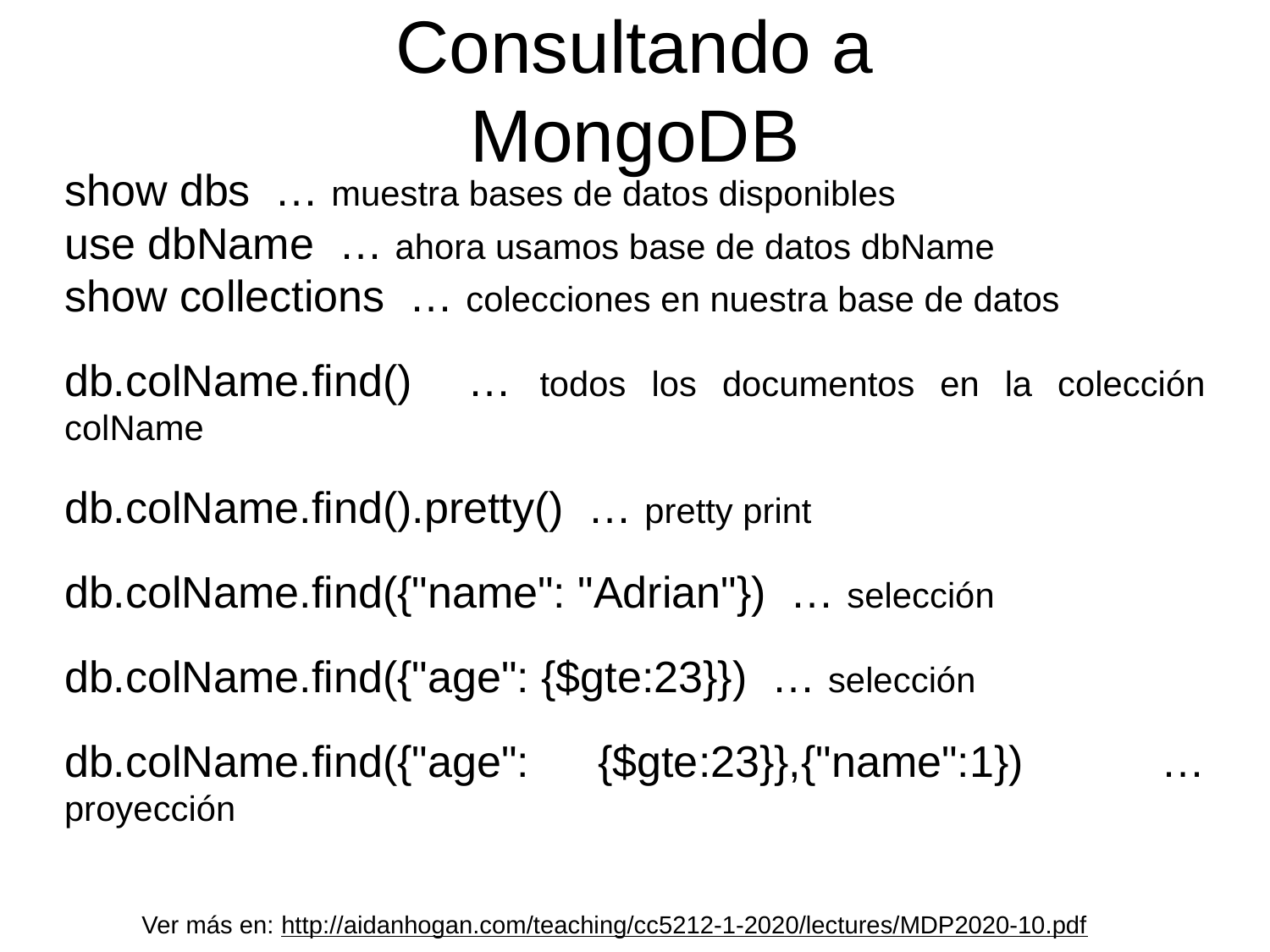

Consultando a MongoDB
show dbs  … muestra bases de datos disponibles
use dbName  … ahora usamos base de datos dbName
show collections  … colecciones en nuestra base de datos

db.colName.find()  … todos los documentos en la colección colName

db.colName.find().pretty()  … pretty print

db.colName.find({"name": "Adrian"})  … selección

db.colName.find({"age": {$gte:23}})  … selección

db.colName.find({"age": {$gte:23}},{"name":1})  … proyección
Ver más en: http://aidanhogan.com/teaching/cc5212-1-2020/lectures/MDP2020-10.pdf